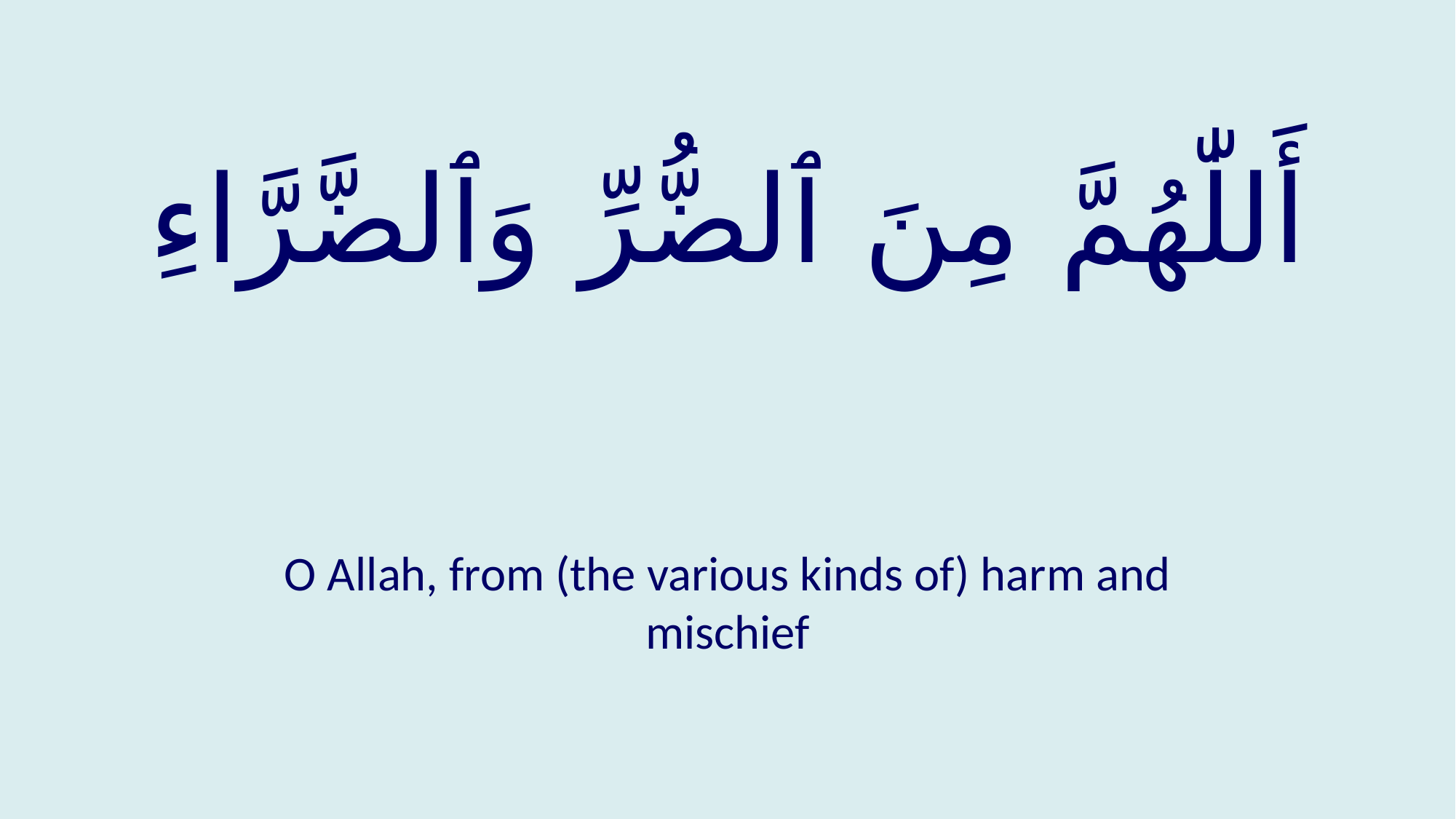

# أَللّٰهُمَّ مِنَ ٱلضُّرِّ وَٱلضَّرَّاءِ
O Allah, from (the various kinds of) harm and mischief